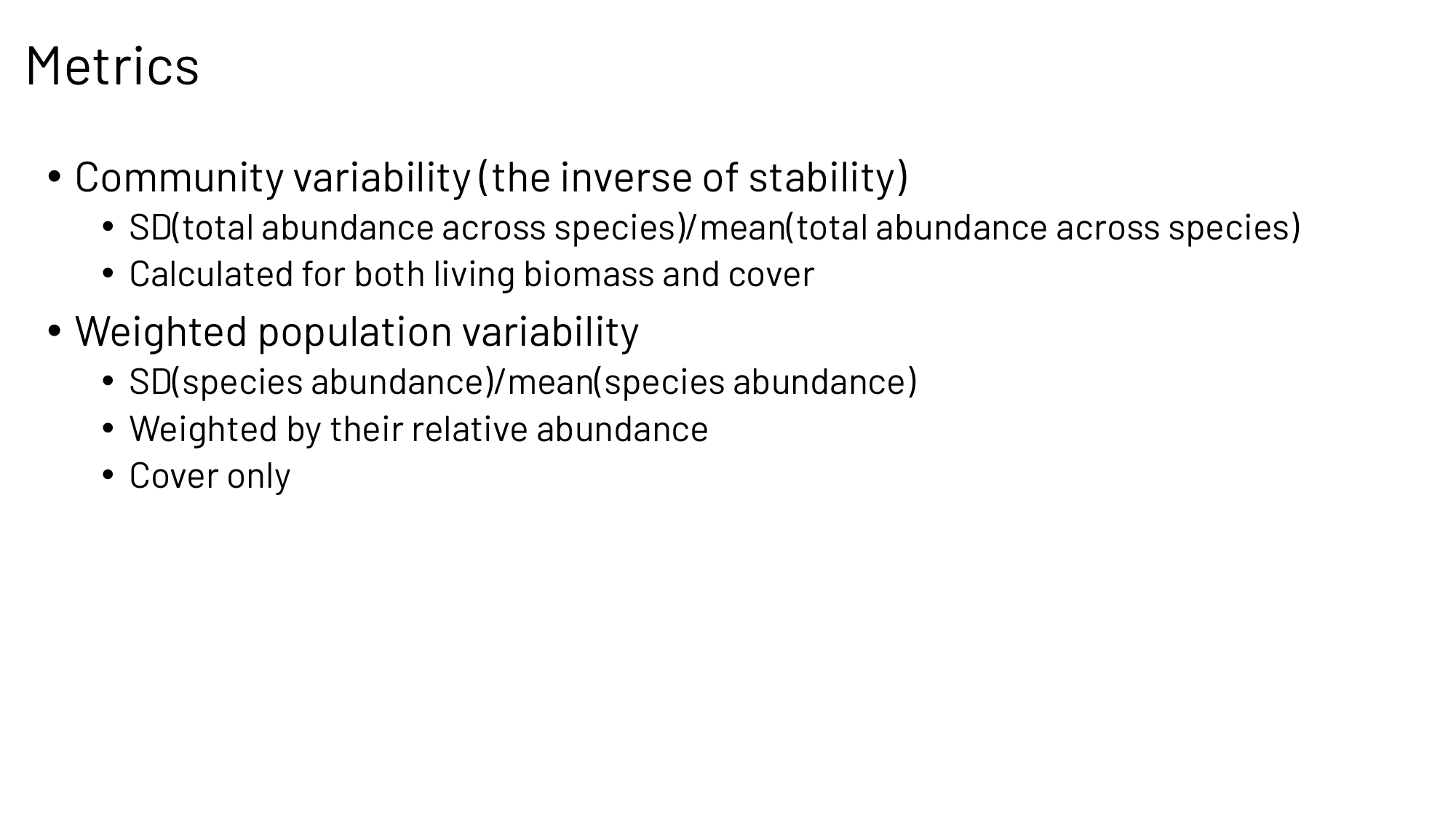

Metrics
Community variability (the inverse of stability)
SD(total abundance across species)/mean(total abundance across species)
Calculated for both living biomass and cover
Weighted population variability
SD(species abundance)/mean(species abundance)
Weighted by their relative abundance
Cover only